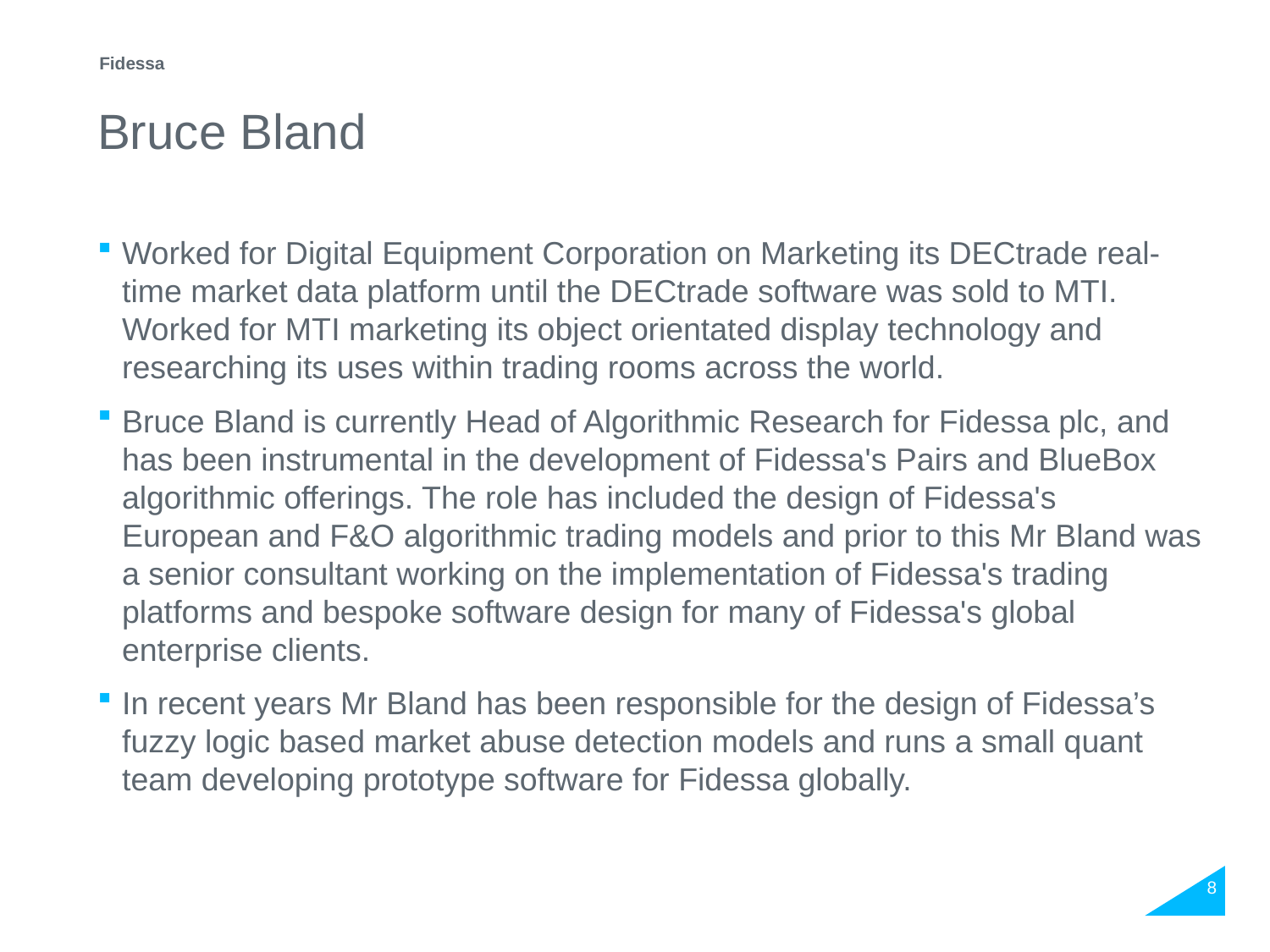

# Bruce Bland
Worked for Digital Equipment Corporation on Marketing its DECtrade real-time market data platform until the DECtrade software was sold to MTI. Worked for MTI marketing its object orientated display technology and researching its uses within trading rooms across the world.
Bruce Bland is currently Head of Algorithmic Research for Fidessa plc, and has been instrumental in the development of Fidessa's Pairs and BlueBox algorithmic offerings. The role has included the design of Fidessa's European and F&O algorithmic trading models and prior to this Mr Bland was a senior consultant working on the implementation of Fidessa's trading platforms and bespoke software design for many of Fidessa's global enterprise clients.
In recent years Mr Bland has been responsible for the design of Fidessa’s fuzzy logic based market abuse detection models and runs a small quant team developing prototype software for Fidessa globally.

8